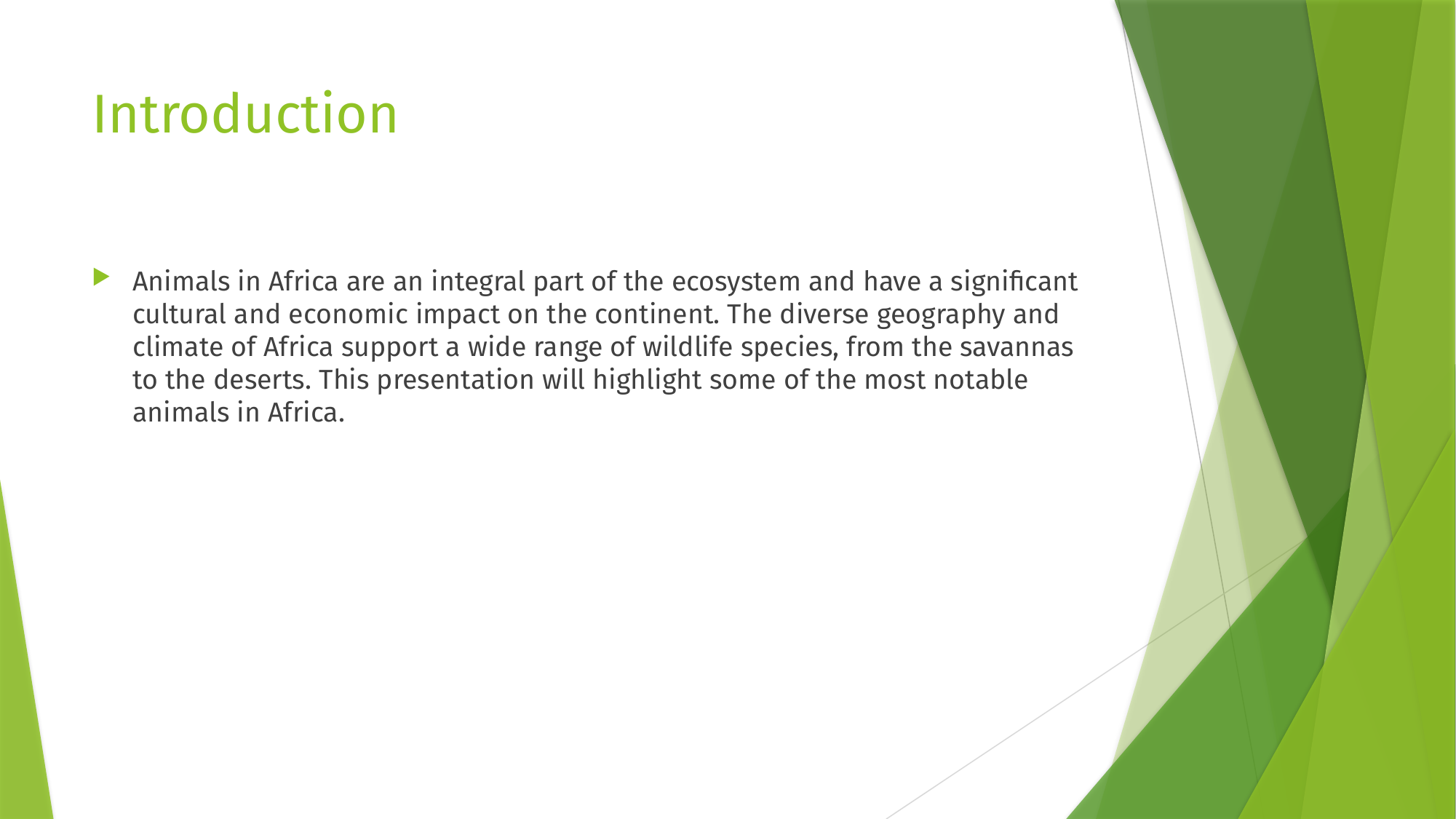

# Introduction
Animals in Africa are an integral part of the ecosystem and have a significant cultural and economic impact on the continent. The diverse geography and climate of Africa support a wide range of wildlife species, from the savannas to the deserts. This presentation will highlight some of the most notable animals in Africa.